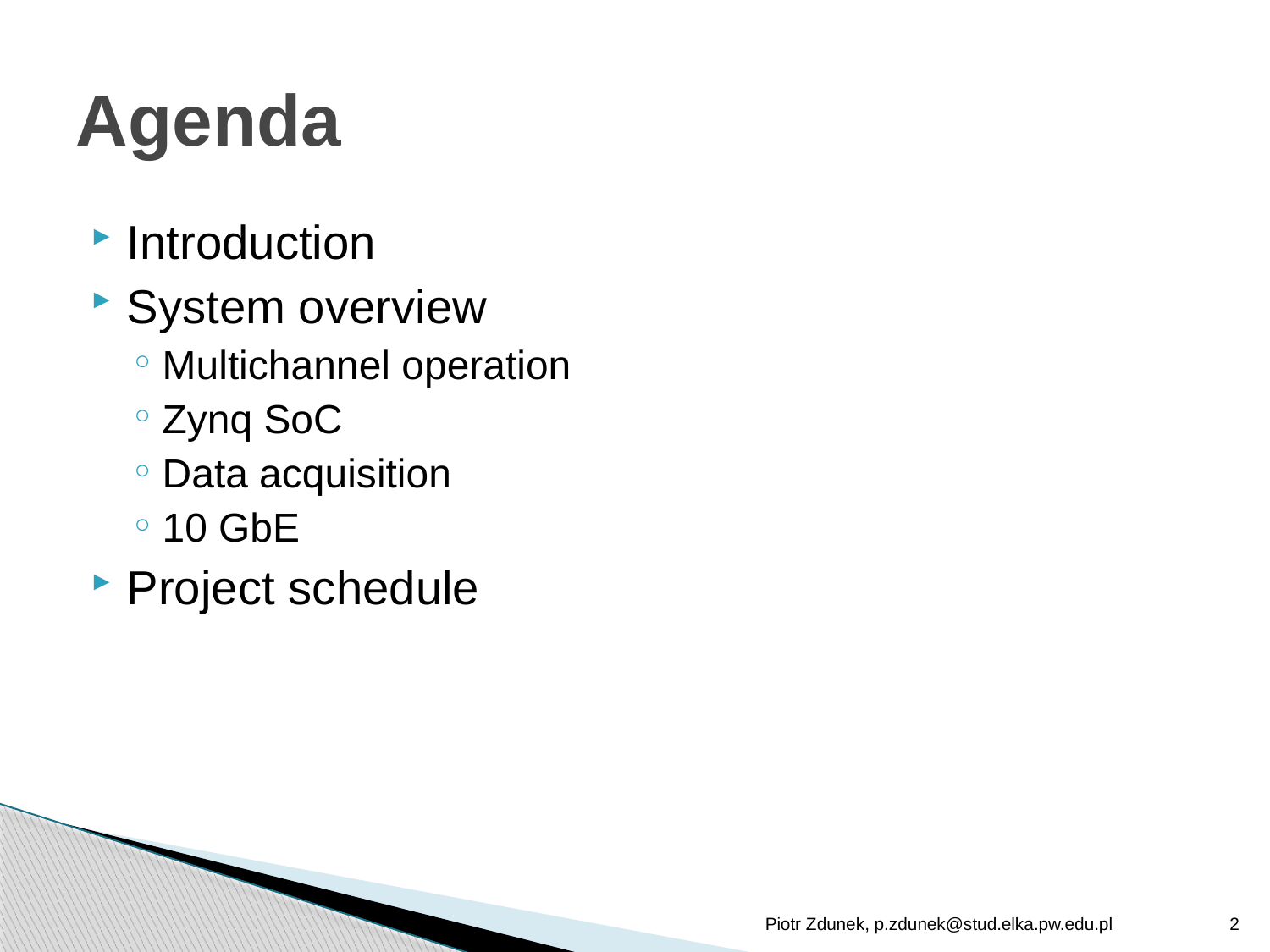

# Agenda
Introduction
System overview
Multichannel operation
Zynq SoC
Data acquisition
10 GbE
Project schedule
Piotr Zdunek, p.zdunek@stud.elka.pw.edu.pl
2